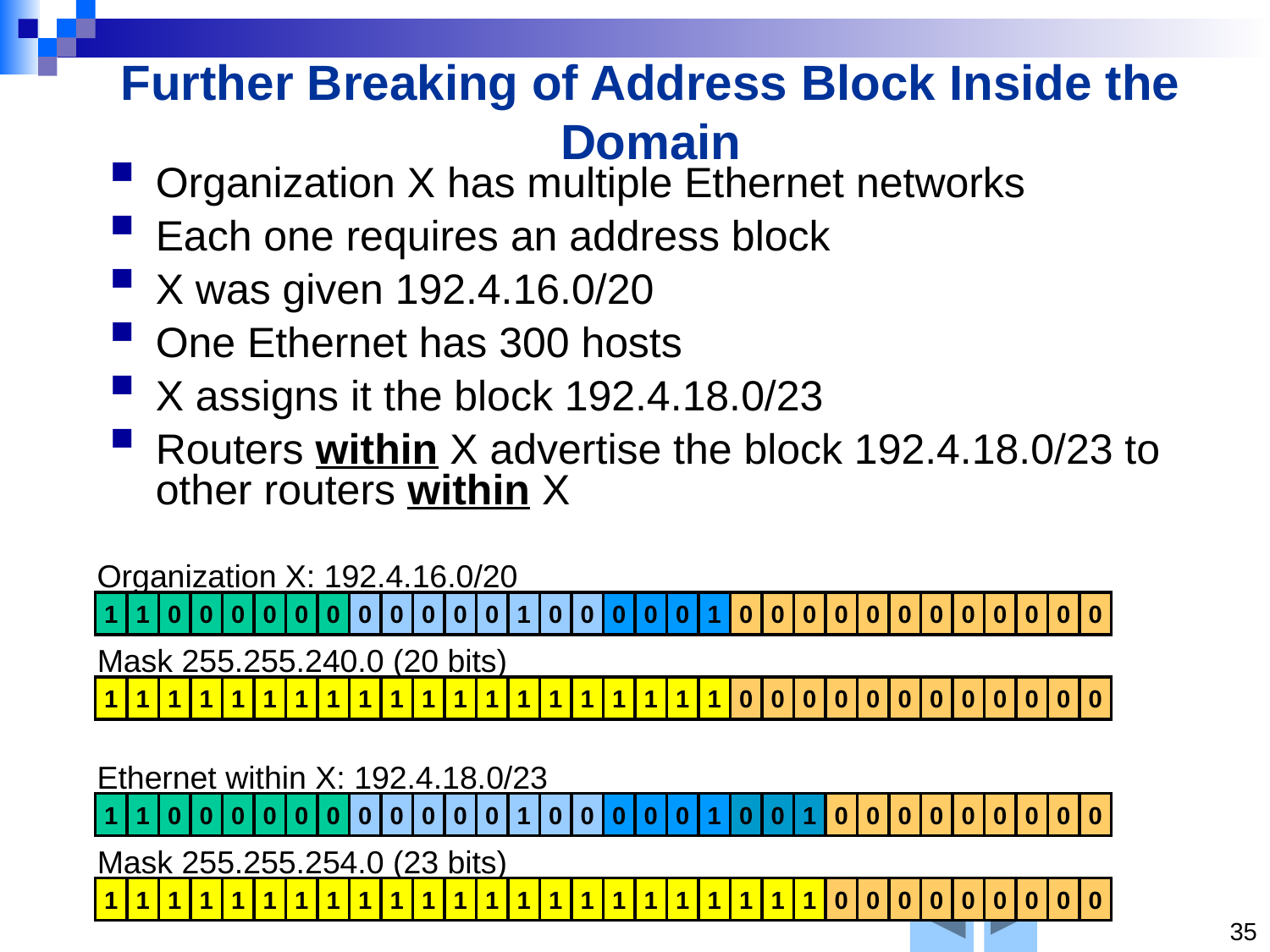

# Further Breaking of Address Block Inside the Domain
Organization X has multiple Ethernet networks
Each one requires an address block
X was given 192.4.16.0/20
One Ethernet has 300 hosts
X assigns it the block 192.4.18.0/23
Routers within X advertise the block 192.4.18.0/23 to other routers within X
Organization X: 192.4.16.0/20
1
1
0
0
0
0
0
0
0
0
0
0
0
1
0
0
0
0
0
1
0
0
0
0
0
0
0
0
0
0
0
0
Mask 255.255.240.0 (20 bits)
1
1
1
1
1
1
1
1
1
1
1
1
1
1
1
1
1
1
1
1
0
0
0
0
0
0
0
0
0
0
0
0
Ethernet within X: 192.4.18.0/23
1
1
0
0
0
0
0
0
0
0
0
0
0
1
0
0
0
0
0
1
0
0
1
0
0
0
0
0
0
0
0
0
Mask 255.255.254.0 (23 bits)
1
1
1
1
1
1
1
1
1
1
1
1
1
1
1
1
1
1
1
1
1
1
1
0
0
0
0
0
0
0
0
0
35